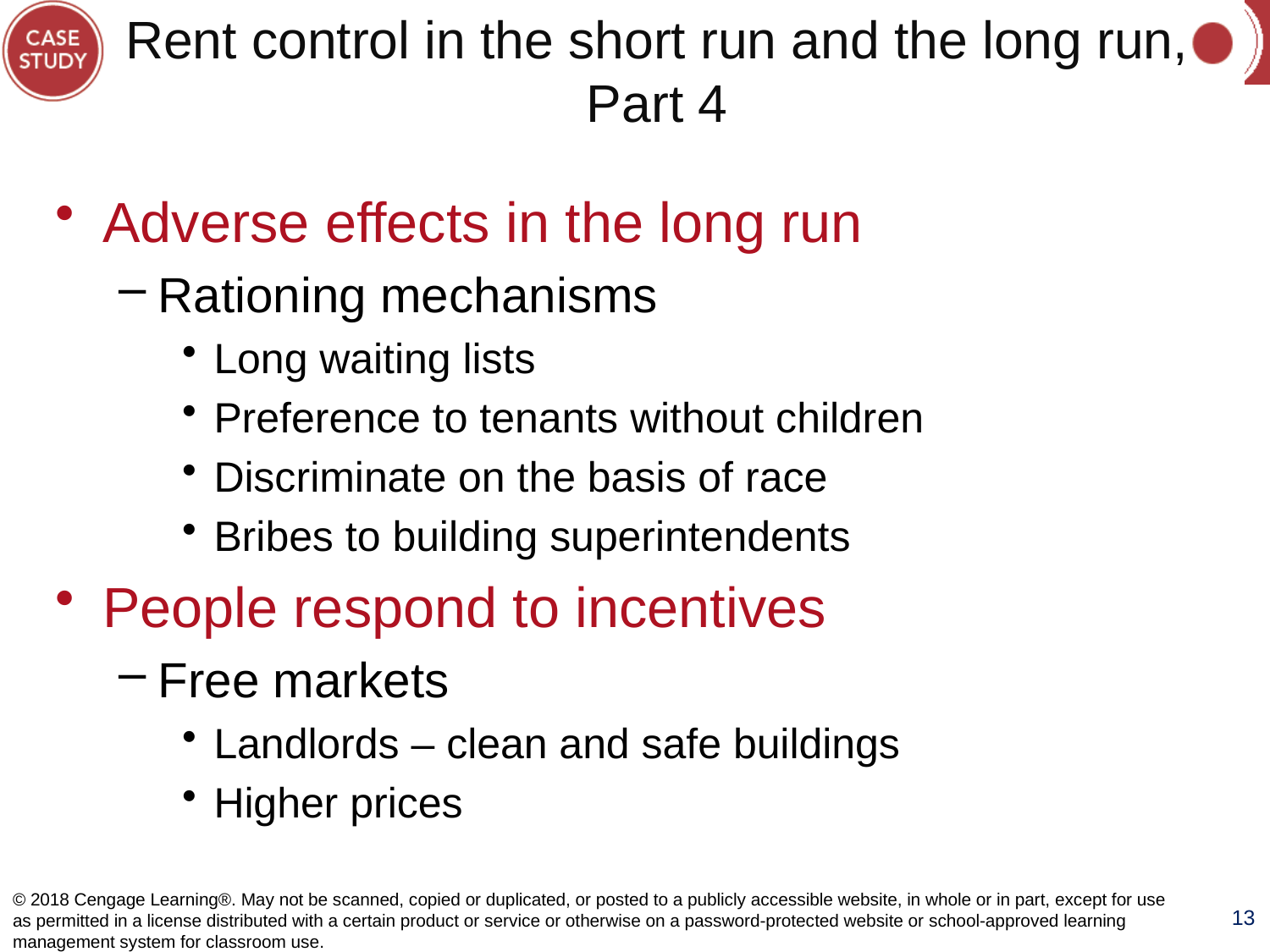

# Rent control in the short run and the long run, Part 4
Adverse effects in the long run
Rationing mechanisms
Long waiting lists
Preference to tenants without children
Discriminate on the basis of race
Bribes to building superintendents
People respond to incentives
Free markets
Landlords – clean and safe buildings
Higher prices
© 2018 Cengage Learning®. May not be scanned, copied or duplicated, or posted to a publicly accessible website, in whole or in part, except for use as permitted in a license distributed with a certain product or service or otherwise on a password-protected website or school-approved learning management system for classroom use.
13